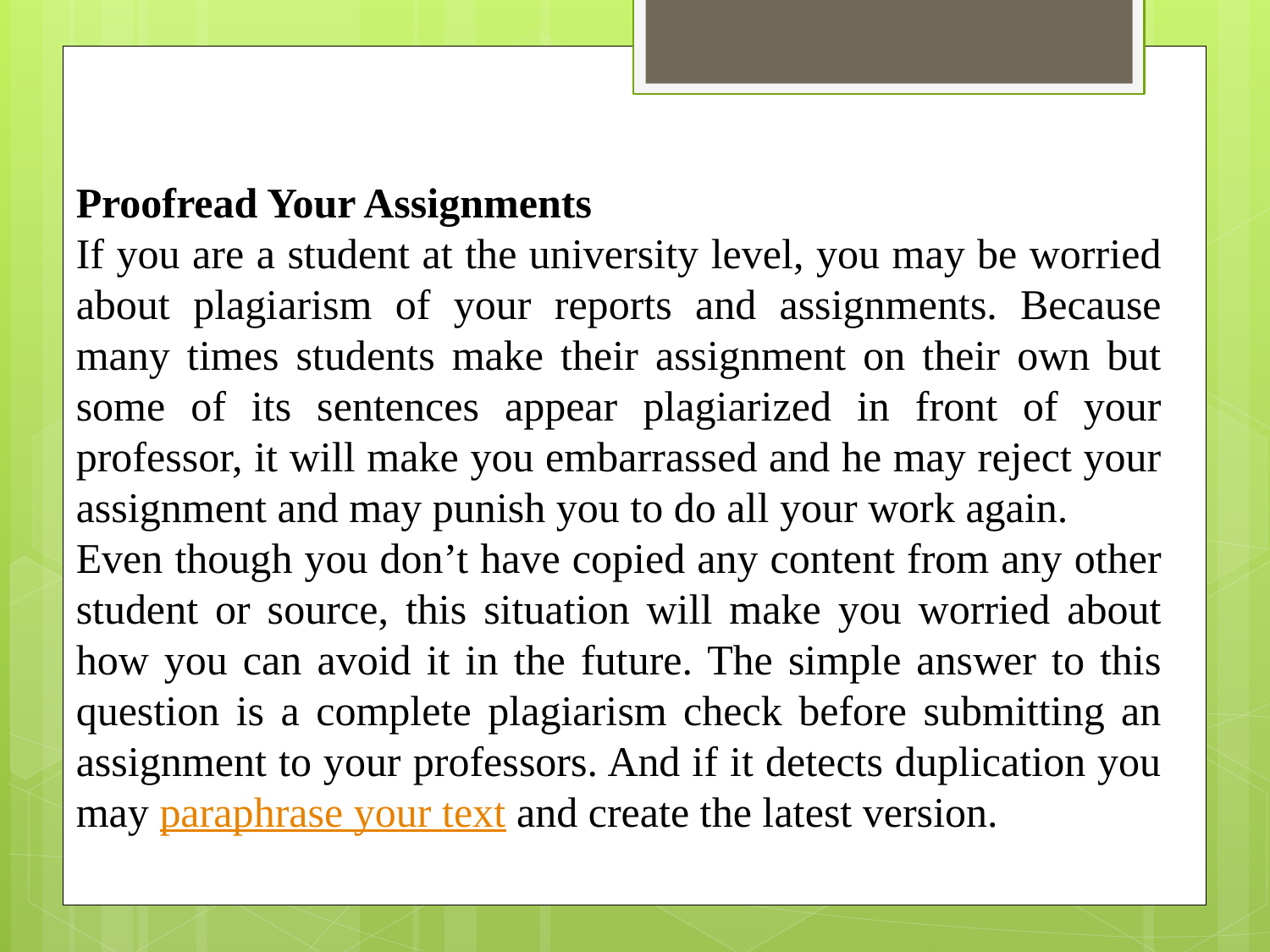

Proofread Your Assignments
If you are a student at the university level, you may be worried about plagiarism of your reports and assignments. Because many times students make their assignment on their own but some of its sentences appear plagiarized in front of your professor, it will make you embarrassed and he may reject your assignment and may punish you to do all your work again.
Even though you don’t have copied any content from any other student or source, this situation will make you worried about how you can avoid it in the future. The simple answer to this question is a complete plagiarism check before submitting an assignment to your professors. And if it detects duplication you may paraphrase your text and create the latest version.